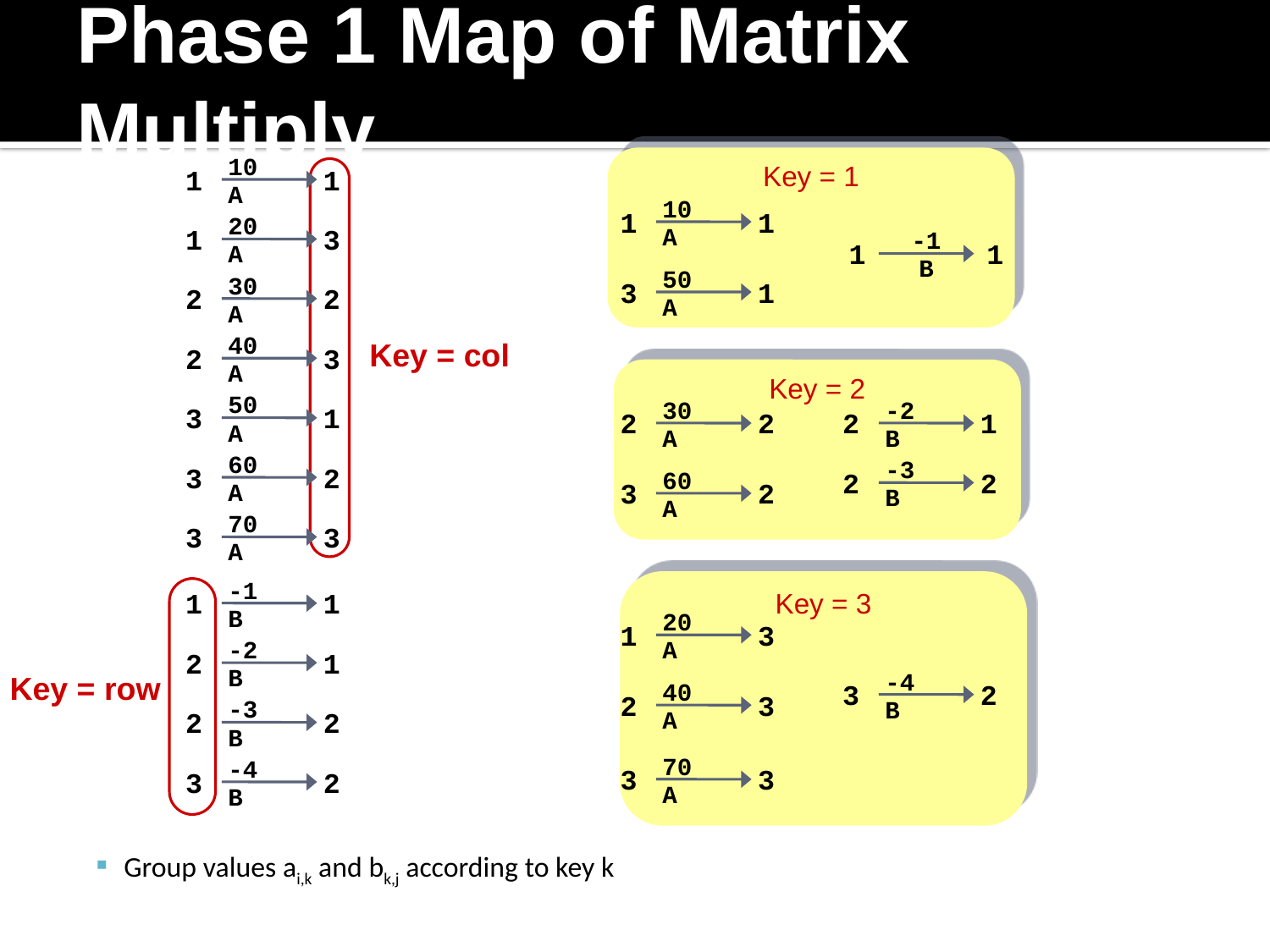

# Phase 1 Map of Matrix Multiply
10
1
1
A

20
1
3
A

30
2
2
A

40
2
3
A

50
3
1
A

60
3
2
A

70
3
3
A

Key = 1
10
1
1
A

50
3
1
A

-1
1
1
B

Key = 2
30
2
2
A

60
3
2
A

-2
2
1
B

-3
2
2
B

Key = 3
20
1
3
A

40
2
3
A

70
3
3
A

-4
3
2
B

Key = col
-1
1
1
B

-2
2
1
B

-3
2
2
B

-4
3
2
B

Key = row
Group values ai,k and bk,j according to key k